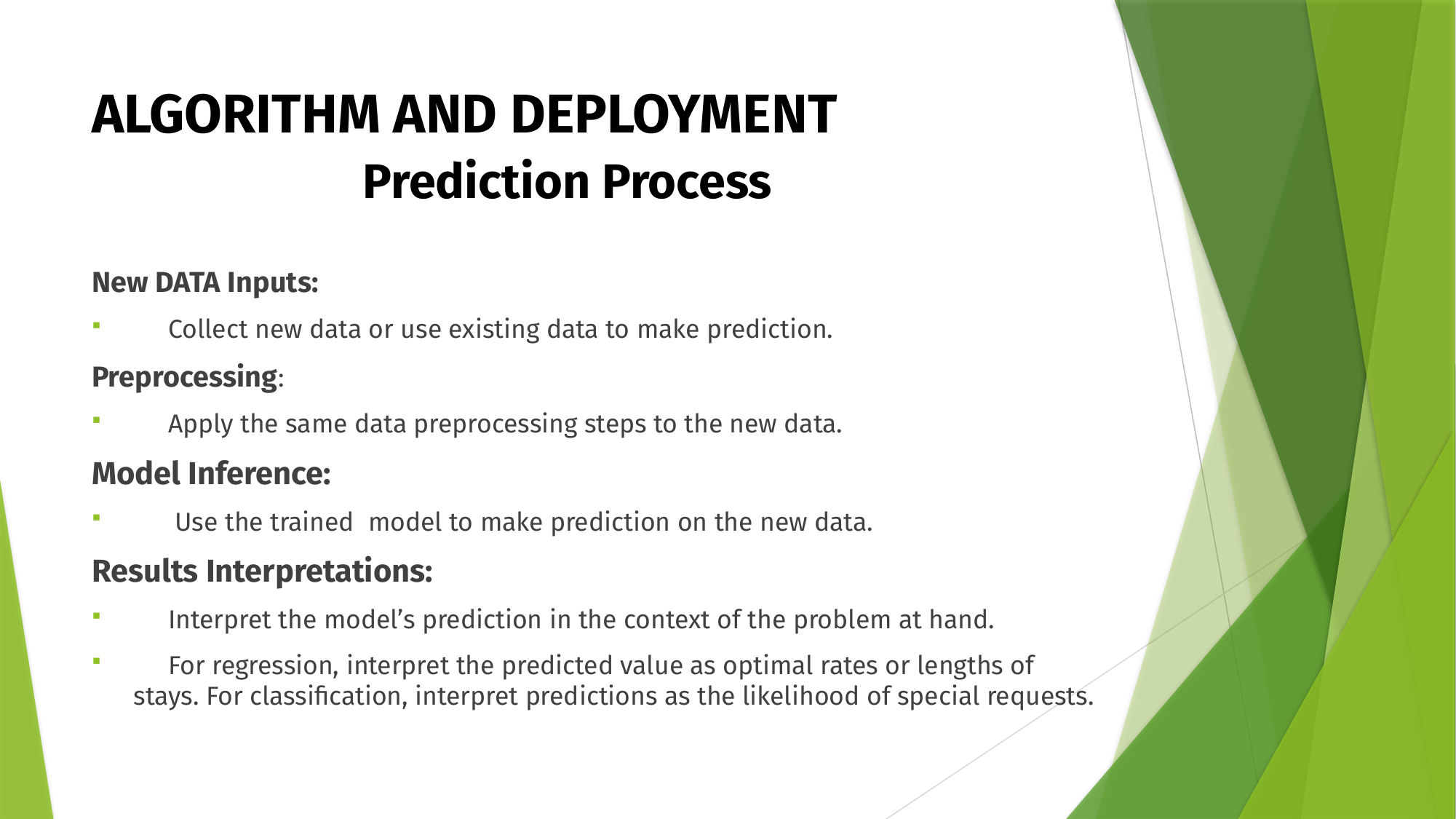

# ALGORITHM AND DEPLOYMENT Prediction Process
New DATA Inputs:
     Collect new data or use existing data to make prediction.
Preprocessing:
     Apply the same data preprocessing steps to the new data.
Model Inference:
      Use the trained  model to make prediction on the new data.
Results Interpretations:
     Interpret the model’s prediction in the context of the problem at hand.
     For regression, interpret the predicted value as optimal rates or lengths of stays. For classification, interpret predictions as the likelihood of special requests.